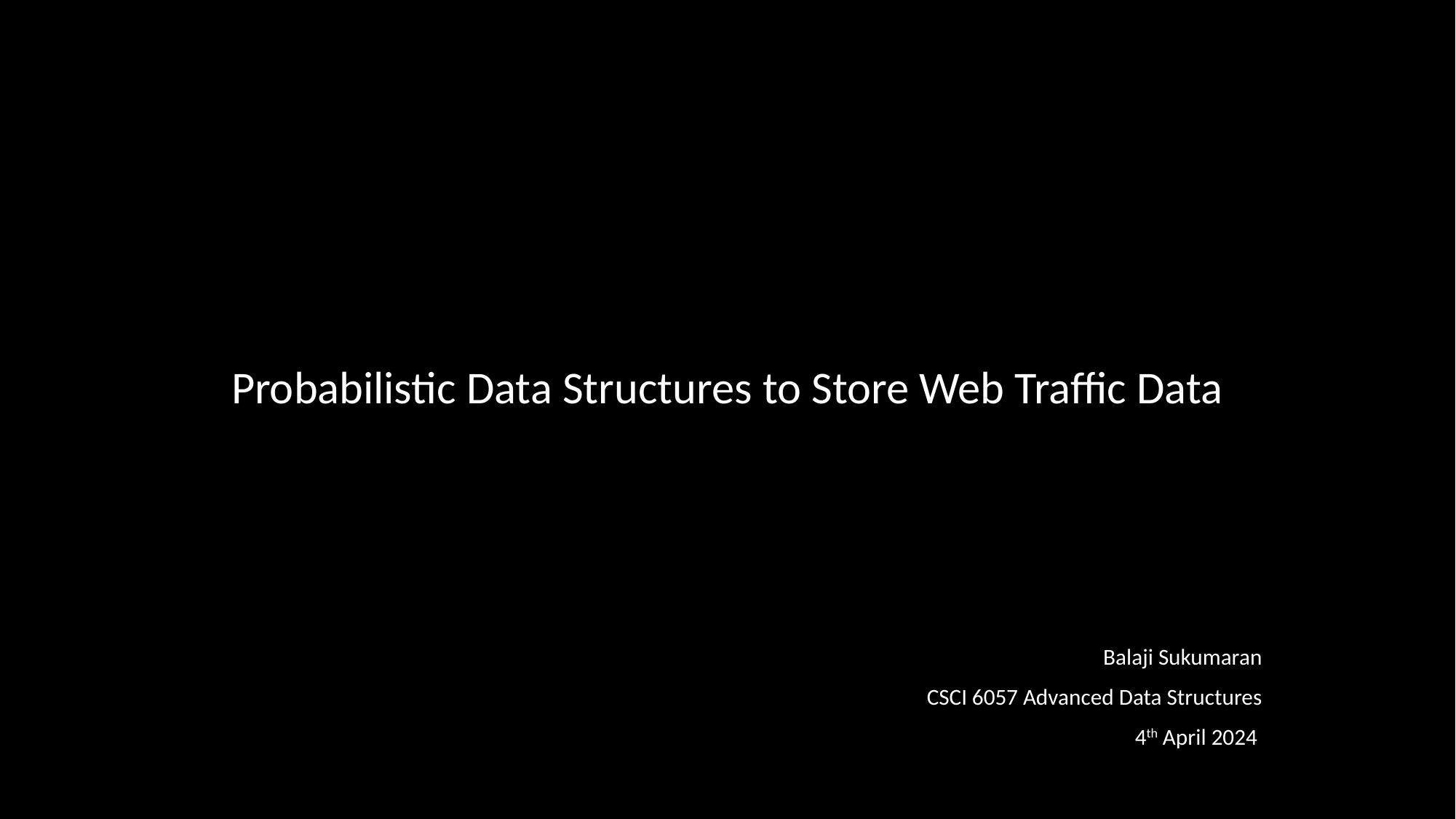

# Probabilistic Data Structures to Store Web Traffic Data
Balaji Sukumaran
CSCI 6057 Advanced Data Structures
4th April 2024